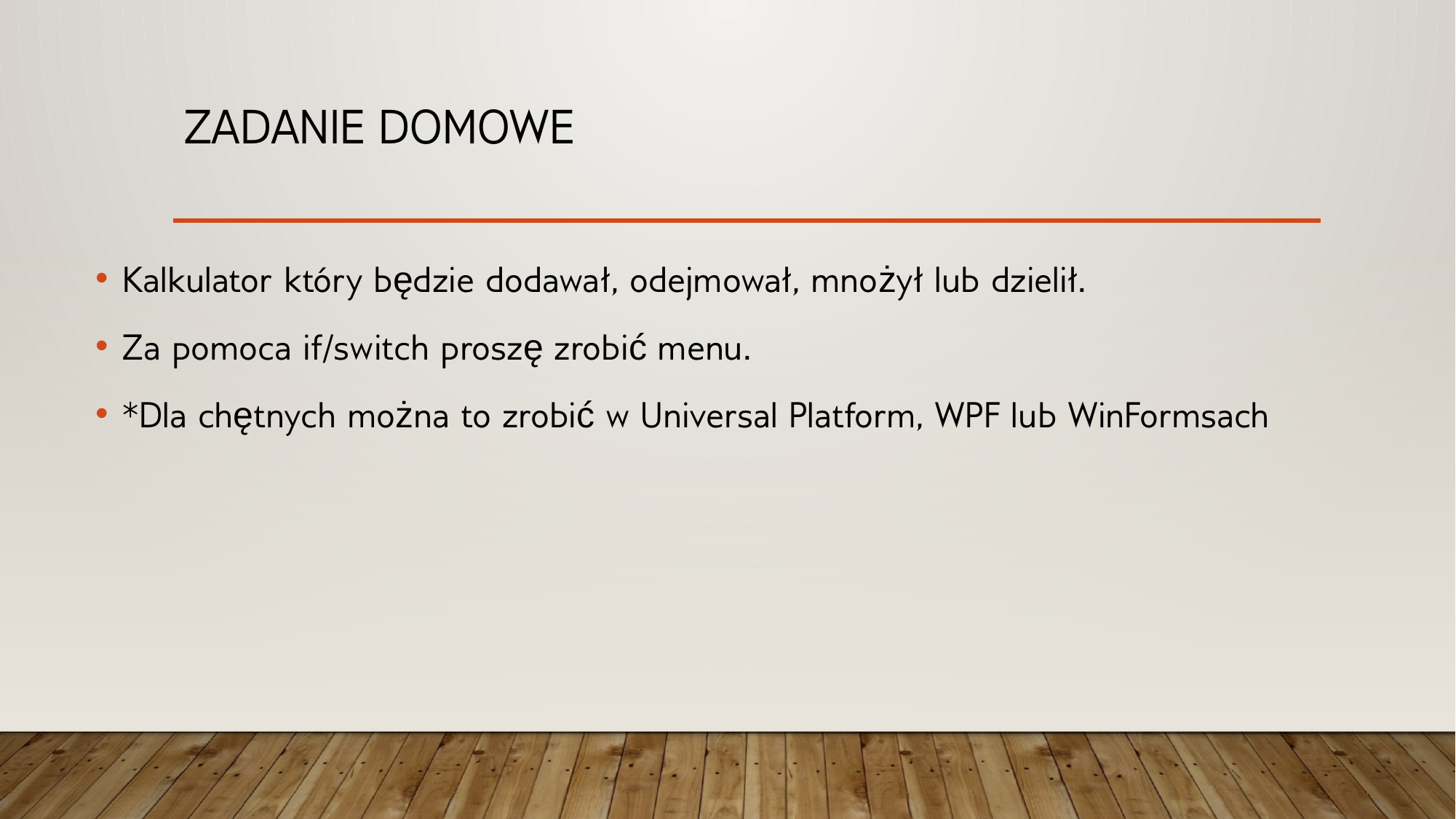

# Zadanie domowe
Kalkulator który będzie dodawał, odejmował, mnożył lub dzielił.
Za pomoca if/switch proszę zrobić menu.
*Dla chętnych można to zrobić w Universal Platform, WPF lub WinFormsach